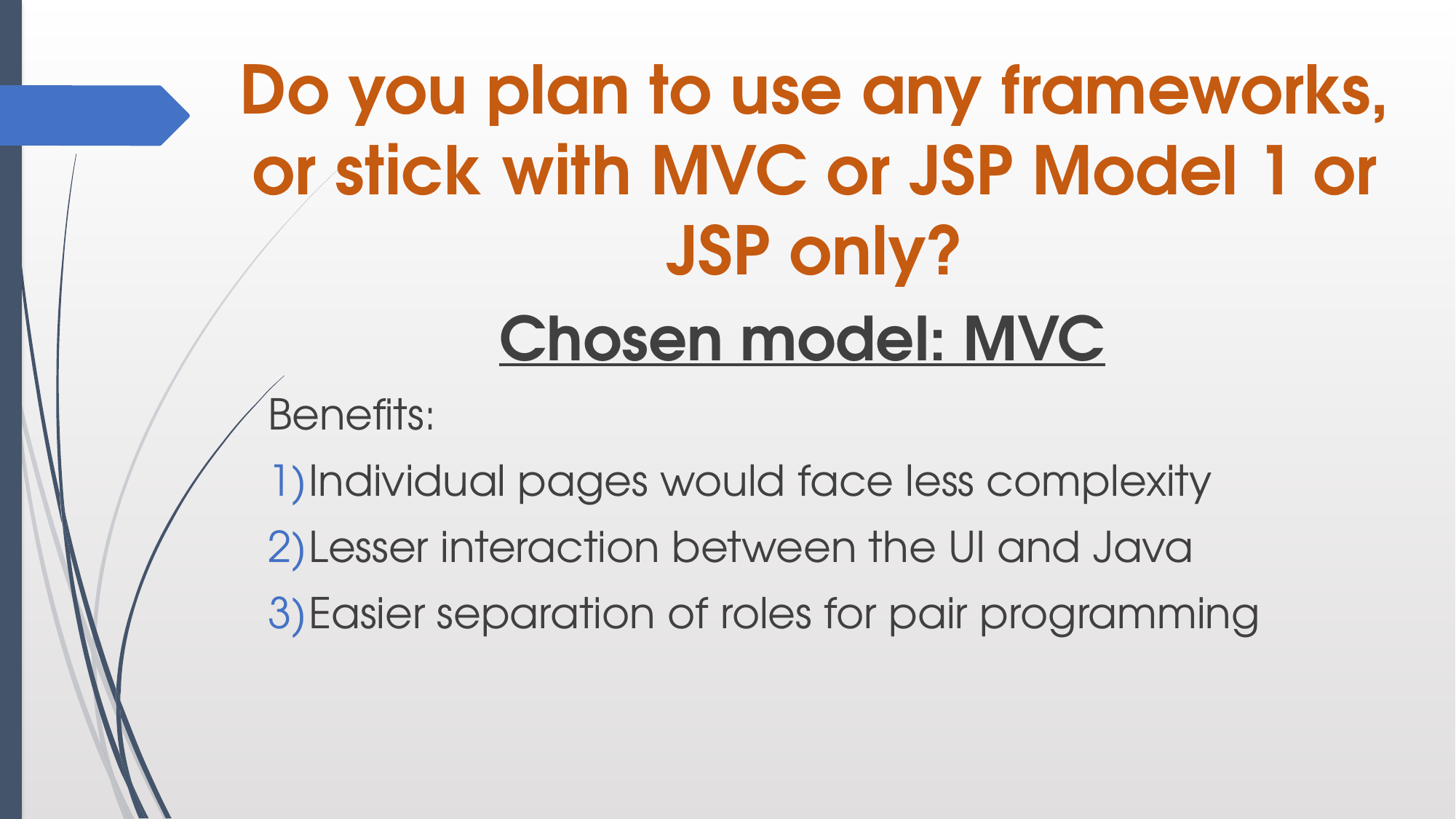

# Do you plan to use any frameworks, or stick with MVC or JSP Model 1 or JSP only?
Chosen model: MVC
Benefits:
Individual pages would face less complexity
Lesser interaction between the UI and Java
Easier separation of roles for pair programming